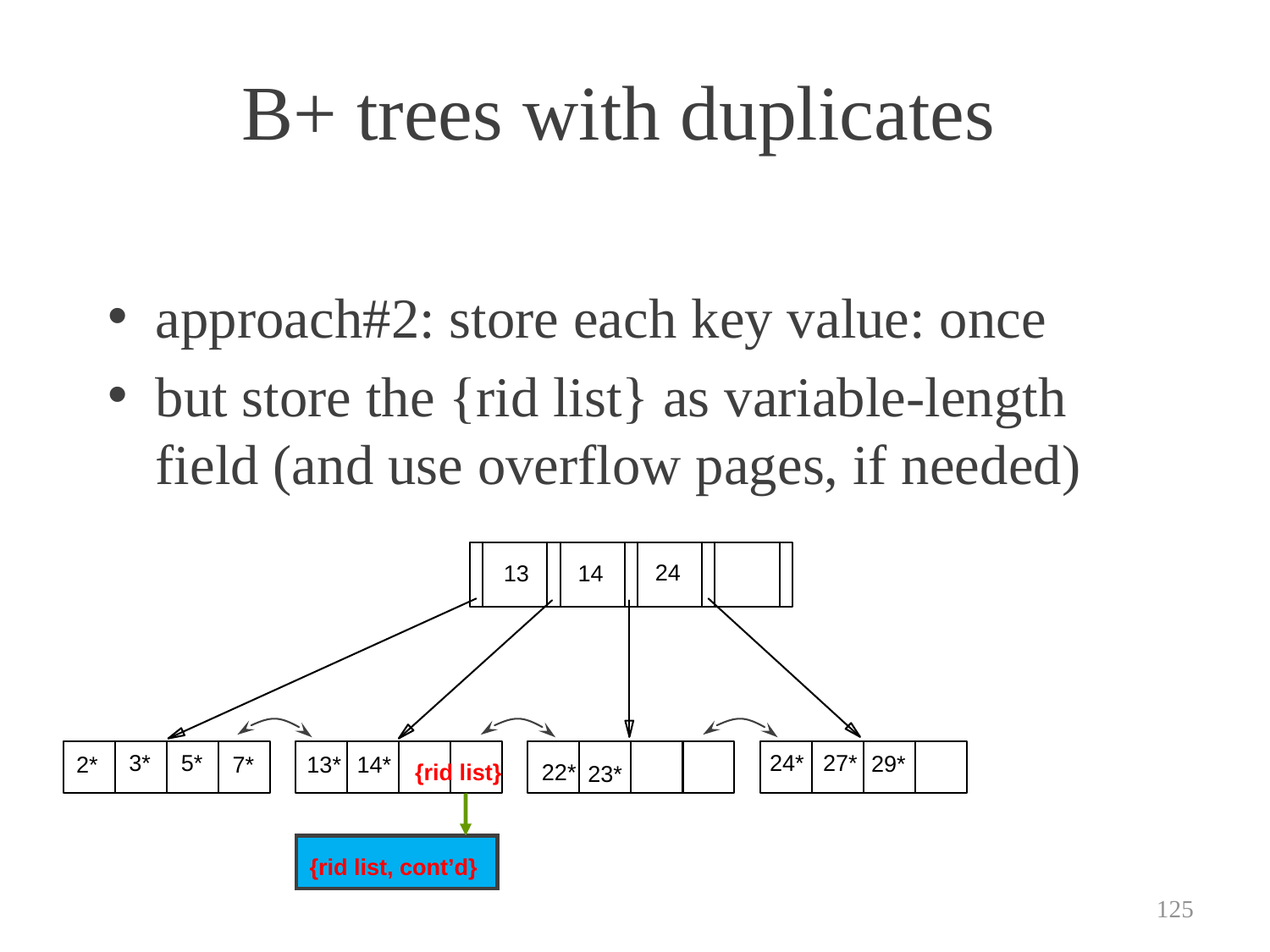

# B+ trees with duplicates
approach#2: store each key value: once
but store the {rid list} as variable-length field (and use overflow pages, if needed)

24
13
14

24*
27*
3*
5*
29*
2*
7*
13*
14*
{rid list}
22*
23*

{rid list, cont’d}

125